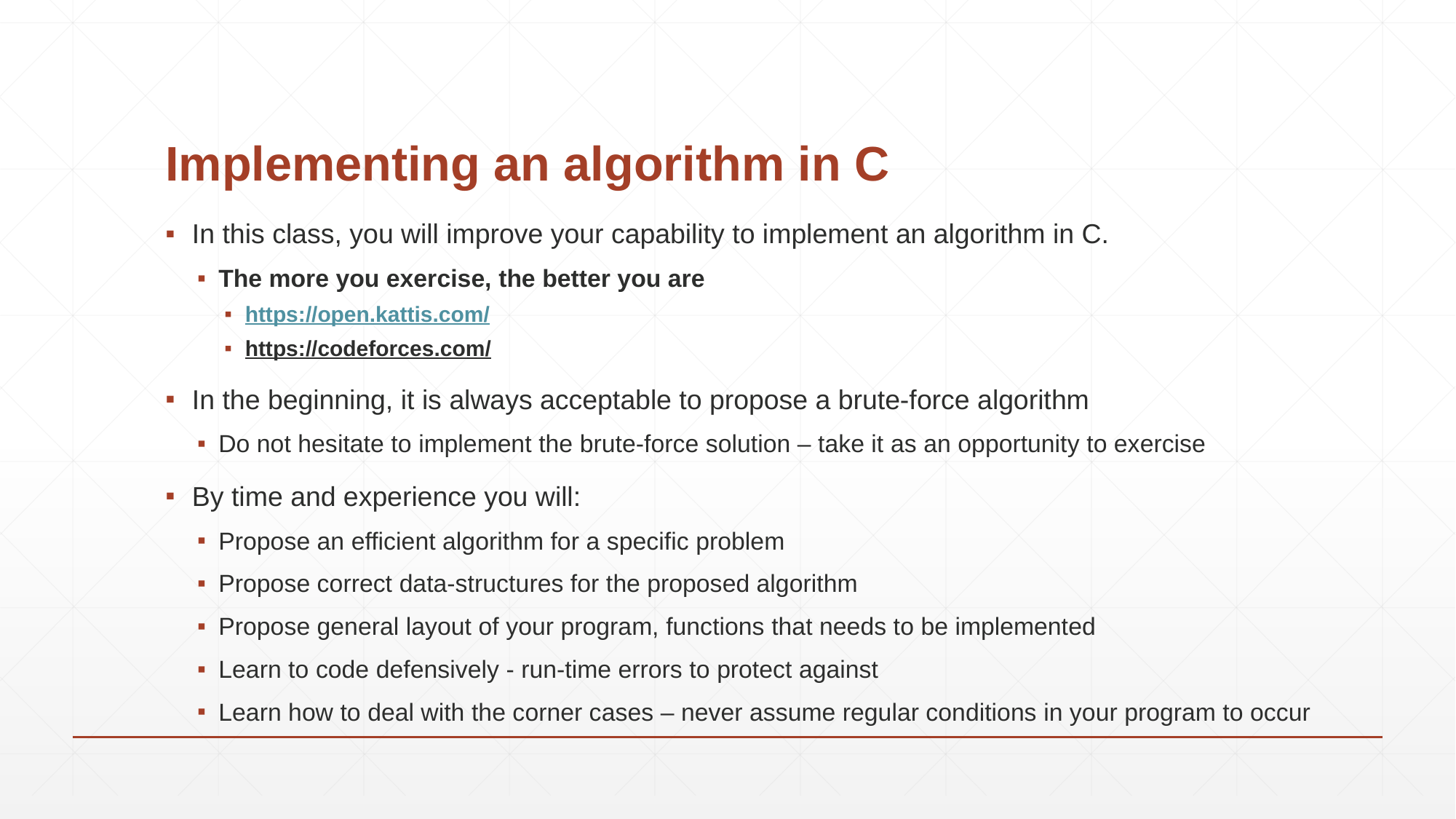

# Implementing an algorithm in C
In this class, you will improve your capability to implement an algorithm in C.
The more you exercise, the better you are
https://open.kattis.com/
https://codeforces.com/
In the beginning, it is always acceptable to propose a brute-force algorithm
Do not hesitate to implement the brute-force solution – take it as an opportunity to exercise
By time and experience you will:
Propose an efficient algorithm for a specific problem
Propose correct data-structures for the proposed algorithm
Propose general layout of your program, functions that needs to be implemented
Learn to code defensively - run-time errors to protect against
Learn how to deal with the corner cases – never assume regular conditions in your program to occur